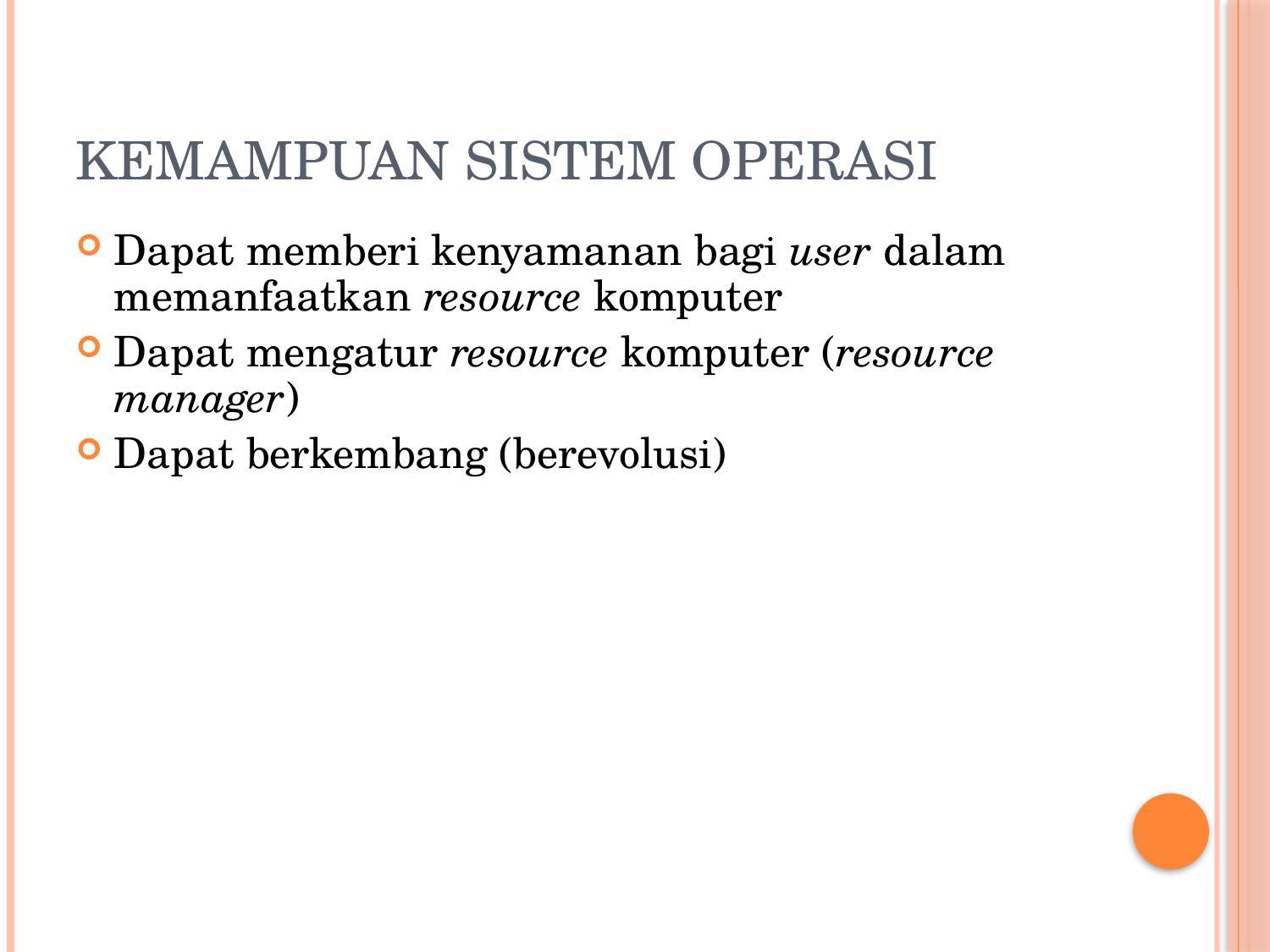

# Kemampuan Sistem Operasi
Dapat memberi kenyamanan bagi user dalam memanfaatkan resource komputer
Dapat mengatur resource komputer (resource manager)
Dapat berkembang (berevolusi)